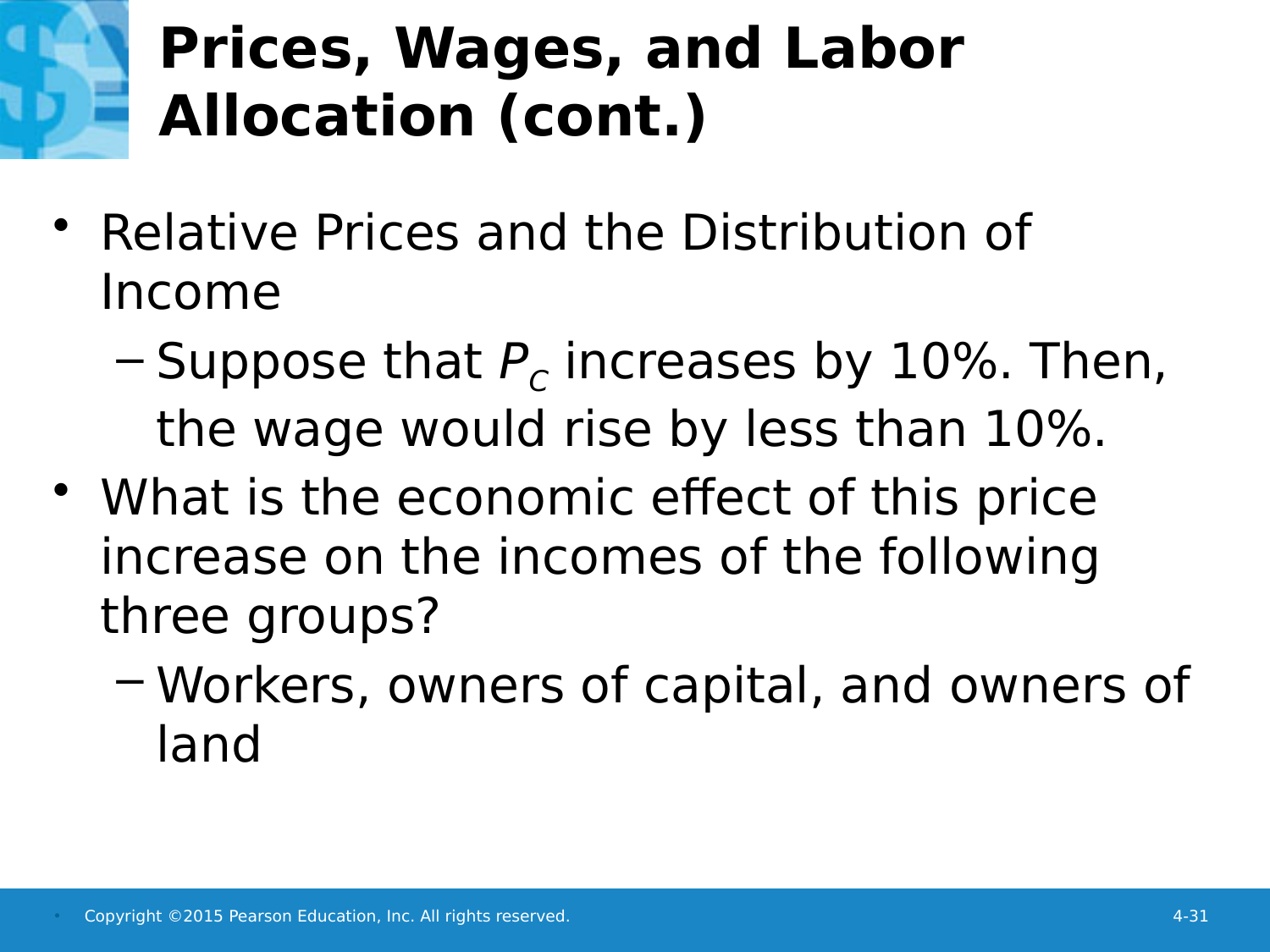

# Prices, Wages, and Labor Allocation (cont.)
Relative Prices and the Distribution of Income
Suppose that PC increases by 10%. Then, the wage would rise by less than 10%.
What is the economic effect of this price increase on the incomes of the following three groups?
Workers, owners of capital, and owners of land